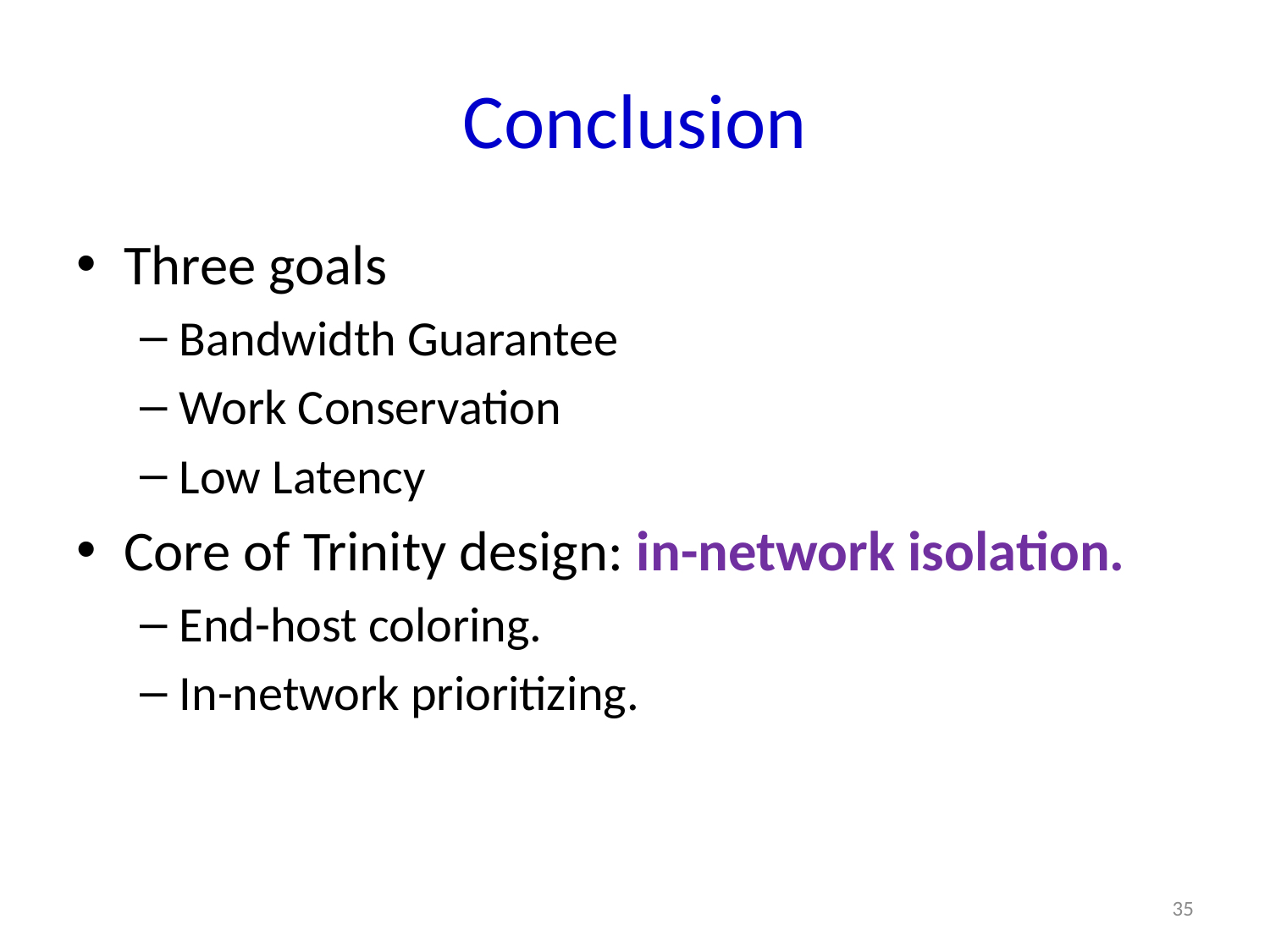

# Conclusion
Three goals
Bandwidth Guarantee
Work Conservation
Low Latency
Core of Trinity design: in-network isolation.
End-host coloring.
In-network prioritizing.

35